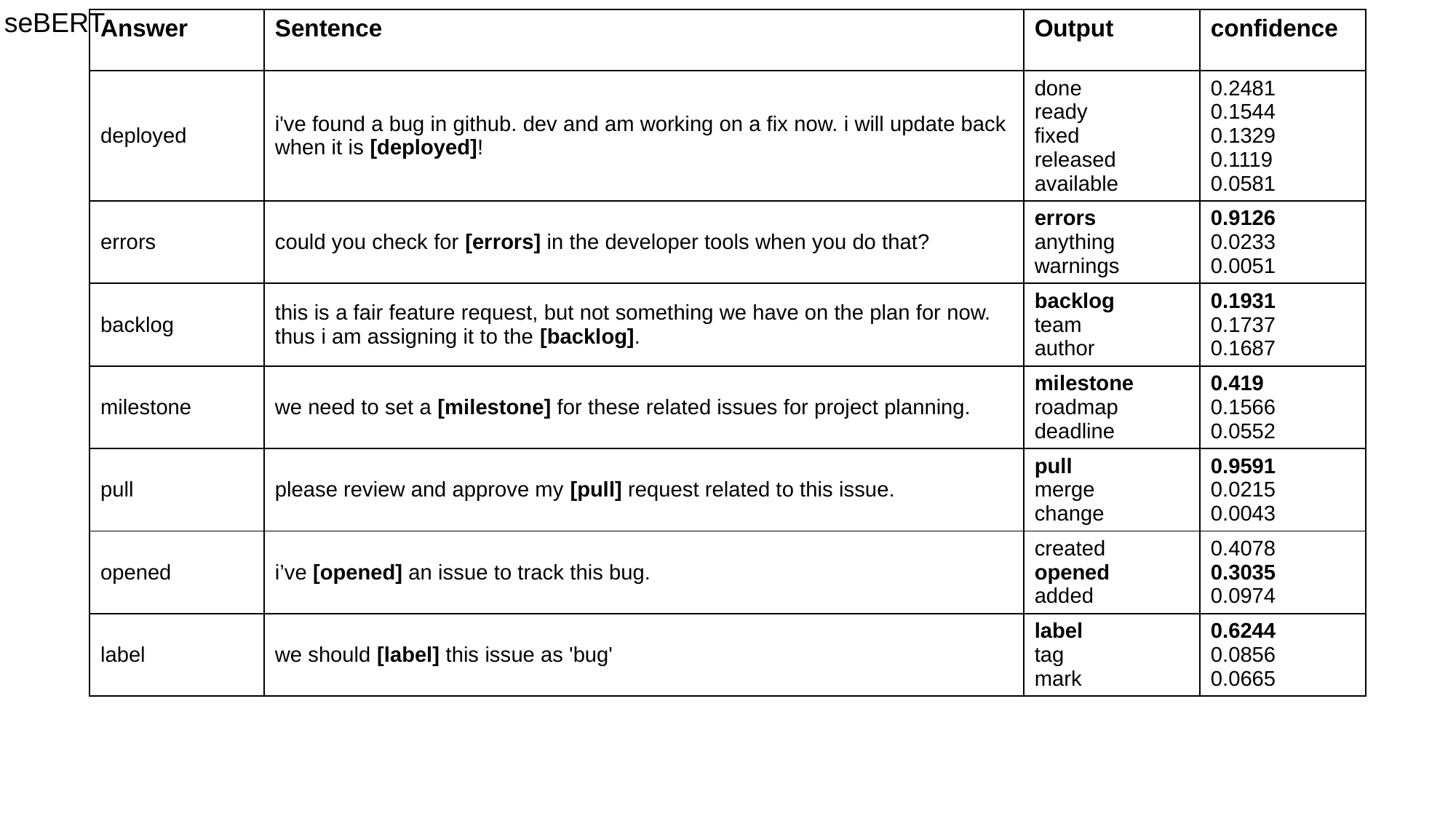

seBERT
| Answer | Sentence | Output | confidence |
| --- | --- | --- | --- |
| deployed | i've found a bug in github. dev and am working on a fix now. i will update back when it is [deployed]! | done ready fixed released available | 0.2481 0.1544 0.1329 0.1119 0.0581 |
| errors | could you check for [errors] in the developer tools when you do that? | errors anything warnings | 0.9126 0.0233 0.0051 |
| backlog | this is a fair feature request, but not something we have on the plan for now. thus i am assigning it to the [backlog]. | backlog team author | 0.1931 0.1737 0.1687 |
| milestone | we need to set a [milestone] for these related issues for project planning. | milestone roadmap deadline | 0.419 0.1566 0.0552 |
| pull | please review and approve my [pull] request related to this issue. | pull merge change | 0.9591 0.0215 0.0043 |
| opened | i’ve [opened] an issue to track this bug. | created opened added | 0.4078 0.3035 0.0974 |
| label | we should [label] this issue as 'bug' | label tag mark | 0.6244 0.0856 0.0665 |